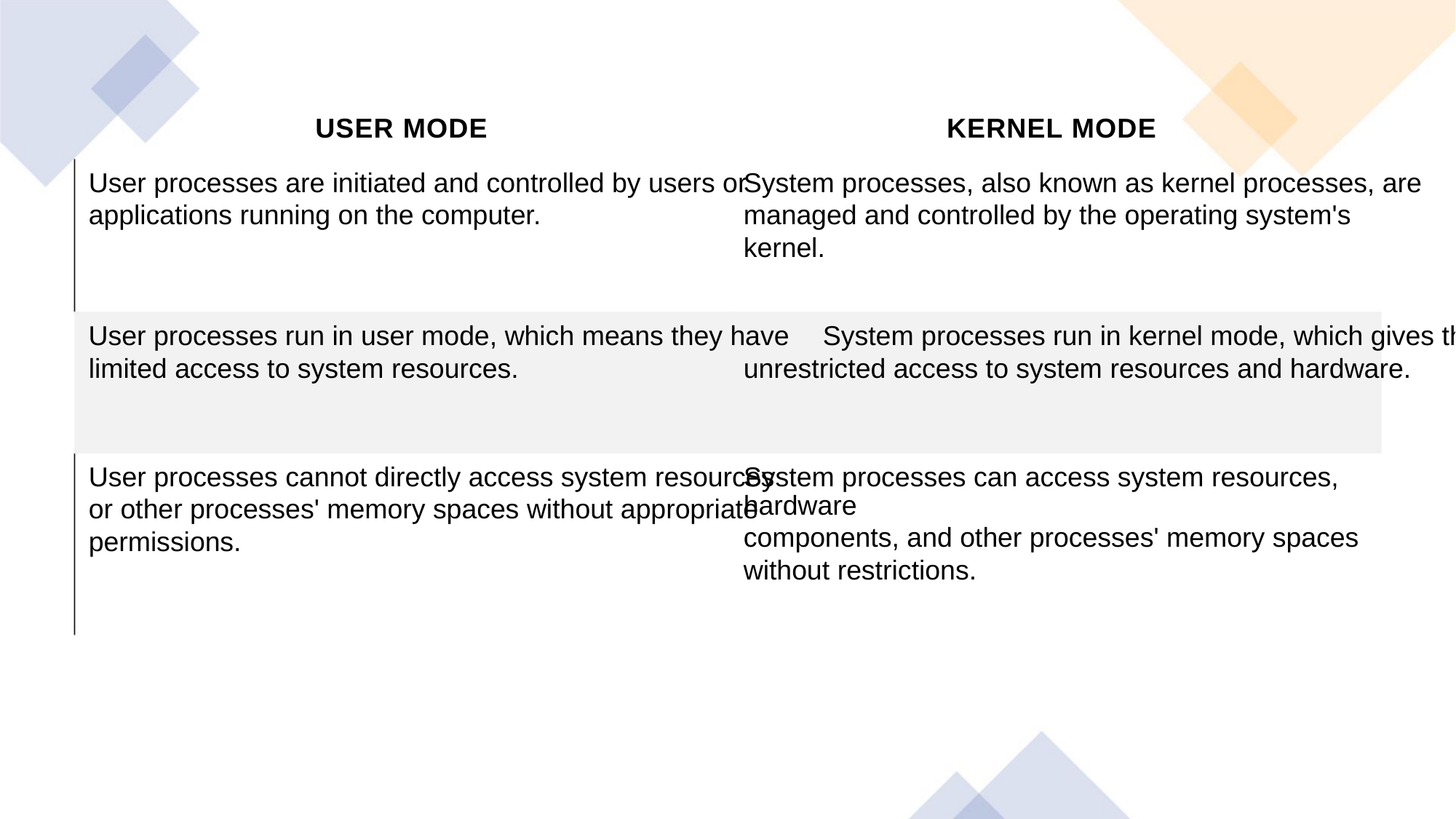

USER MODE
KERNEL MODE
User processes are initiated and controlled by users or
applications running on the computer.
System processes, also known as kernel processes, are
managed and controlled by the operating system's
kernel.
User processes run in user mode, which means they have System processes run in kernel mode, which gives them
limited access to system resources.
unrestricted access to system resources and hardware.
User processes cannot directly access system resources
or other processes' memory spaces without appropriate
permissions.
System processes can access system resources, hardware
components, and other processes' memory spaces
without restrictions.